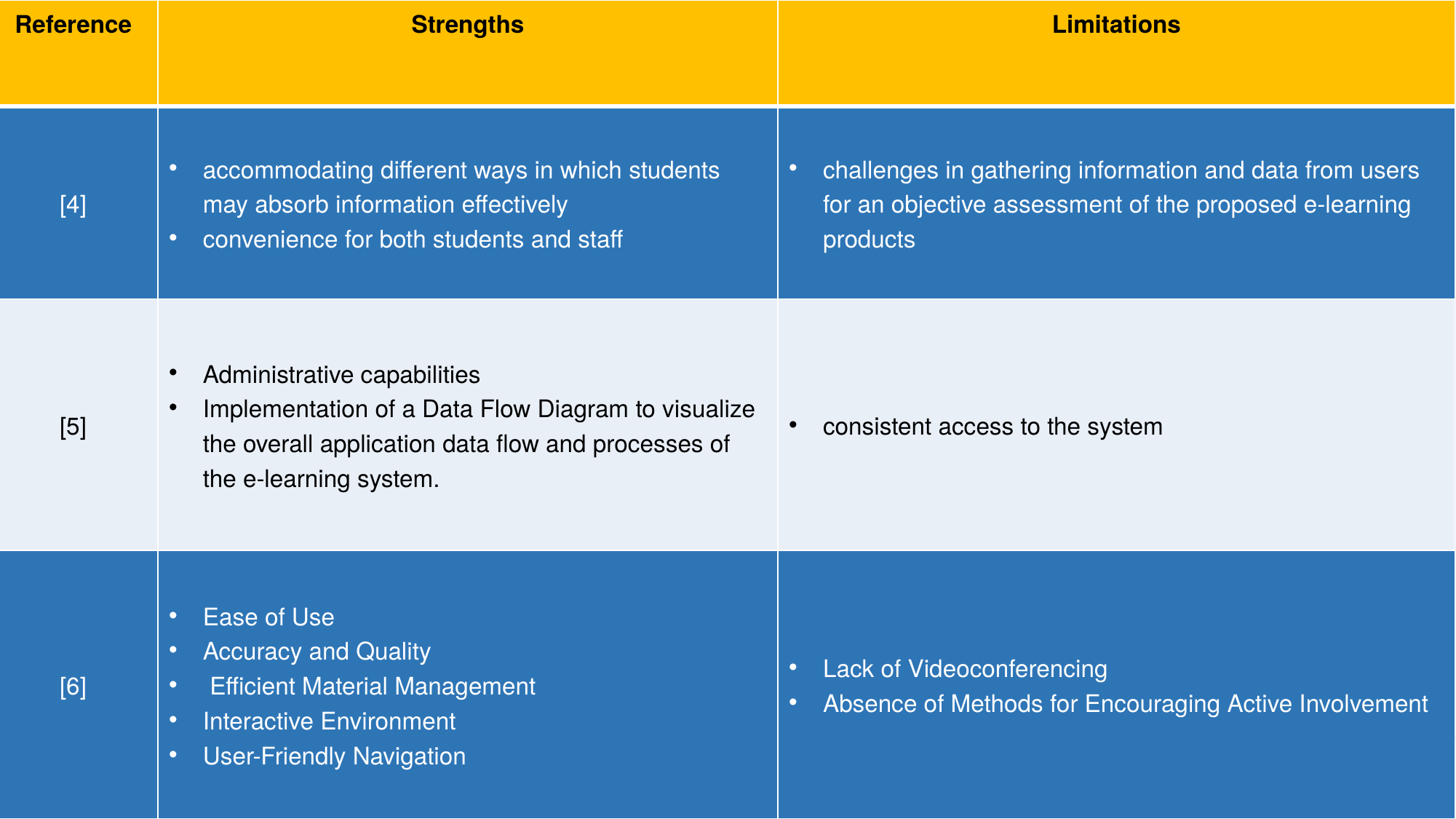

| Reference | Strengths | Limitations |
| --- | --- | --- |
| [4] | accommodating different ways in which students may absorb information effectively convenience for both students and staff | challenges in gathering information and data from users for an objective assessment of the proposed e-learning products |
| [5] | Administrative capabilities Implementation of a Data Flow Diagram to visualize the overall application data flow and processes of the e-learning system. | consistent access to the system |
| [6] | Ease of Use Accuracy and Quality Efficient Material Management Interactive Environment User-Friendly Navigation | Lack of Videoconferencing Absence of Methods for Encouraging Active Involvement |
| [7] | well-structured course materials, ease of accessing online learning materials, effectiveness of the animations | Limitation related to the quiz design of the course |